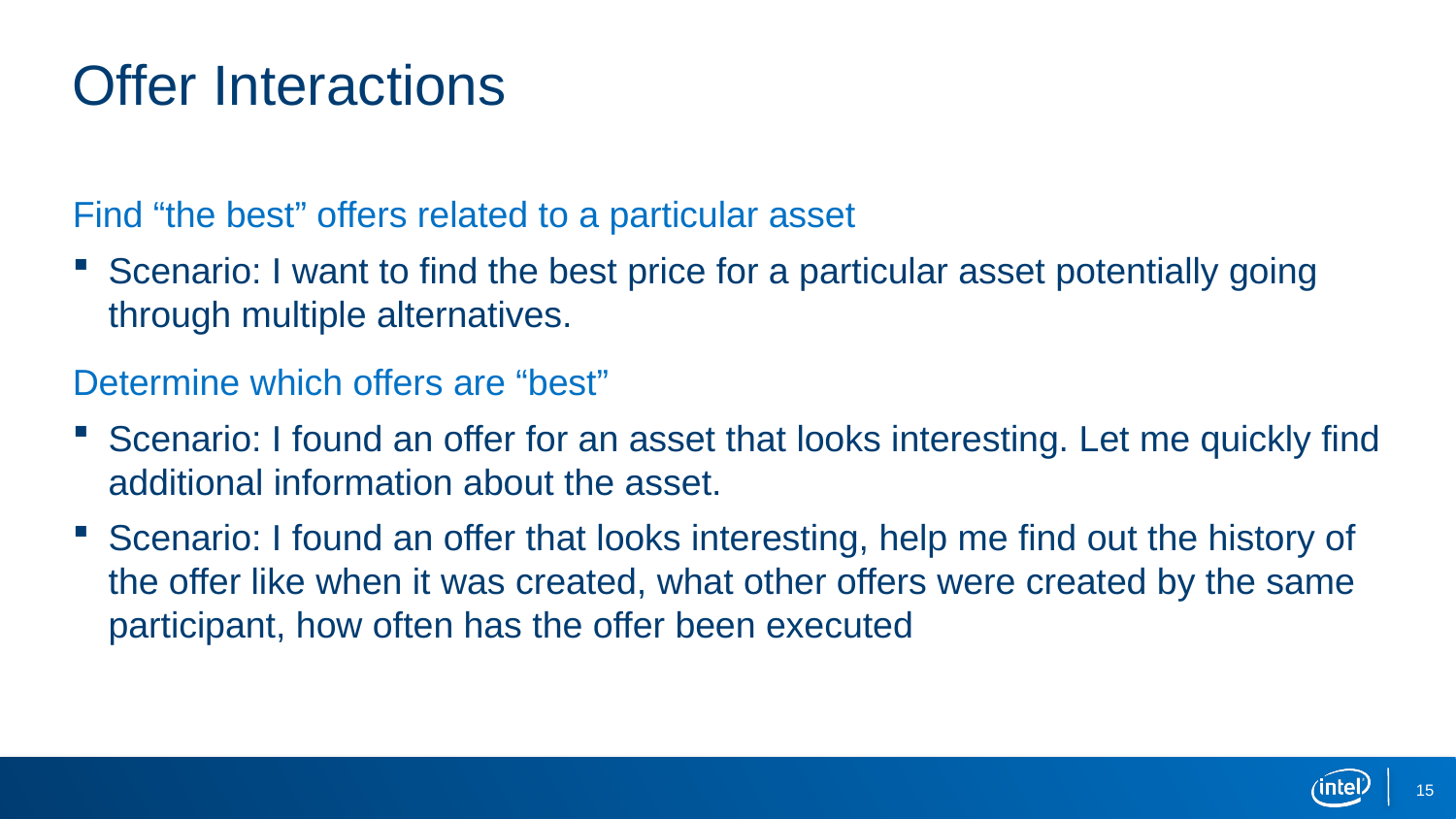

# Offer Interactions
Find “the best” offers related to a particular asset
Scenario: I want to find the best price for a particular asset potentially going through multiple alternatives.
Determine which offers are “best”
Scenario: I found an offer for an asset that looks interesting. Let me quickly find additional information about the asset.
Scenario: I found an offer that looks interesting, help me find out the history of the offer like when it was created, what other offers were created by the same participant, how often has the offer been executed

15